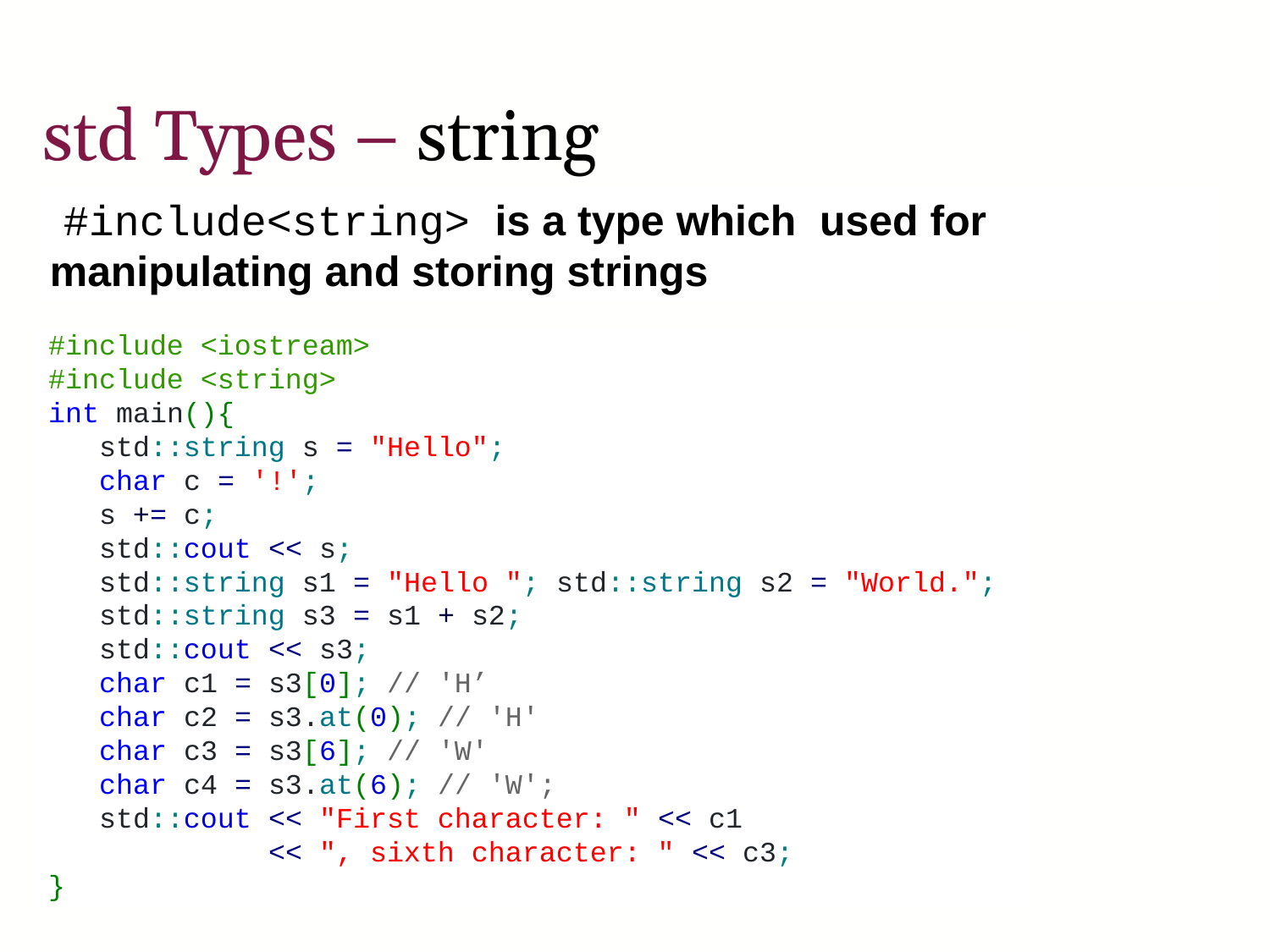

# std Types – string
 #include<string>  is a type which  used for manipulating and storing strings
#include <iostream>
#include <string>
int main(){
   std::string s = "Hello";
   char c = '!';
   s += c;
   std::cout << s;
   std::string s1 = "Hello "; std::string s2 = "World.";
   std::string s3 = s1 + s2;
   std::cout << s3;
   char c1 = s3[0]; // 'H’
   char c2 = s3.at(0); // 'H'
   char c3 = s3[6]; // 'W'
   char c4 = s3.at(6); // 'W';
   std::cout << "First character: " << c1
             << ", sixth character: " << c3;
}